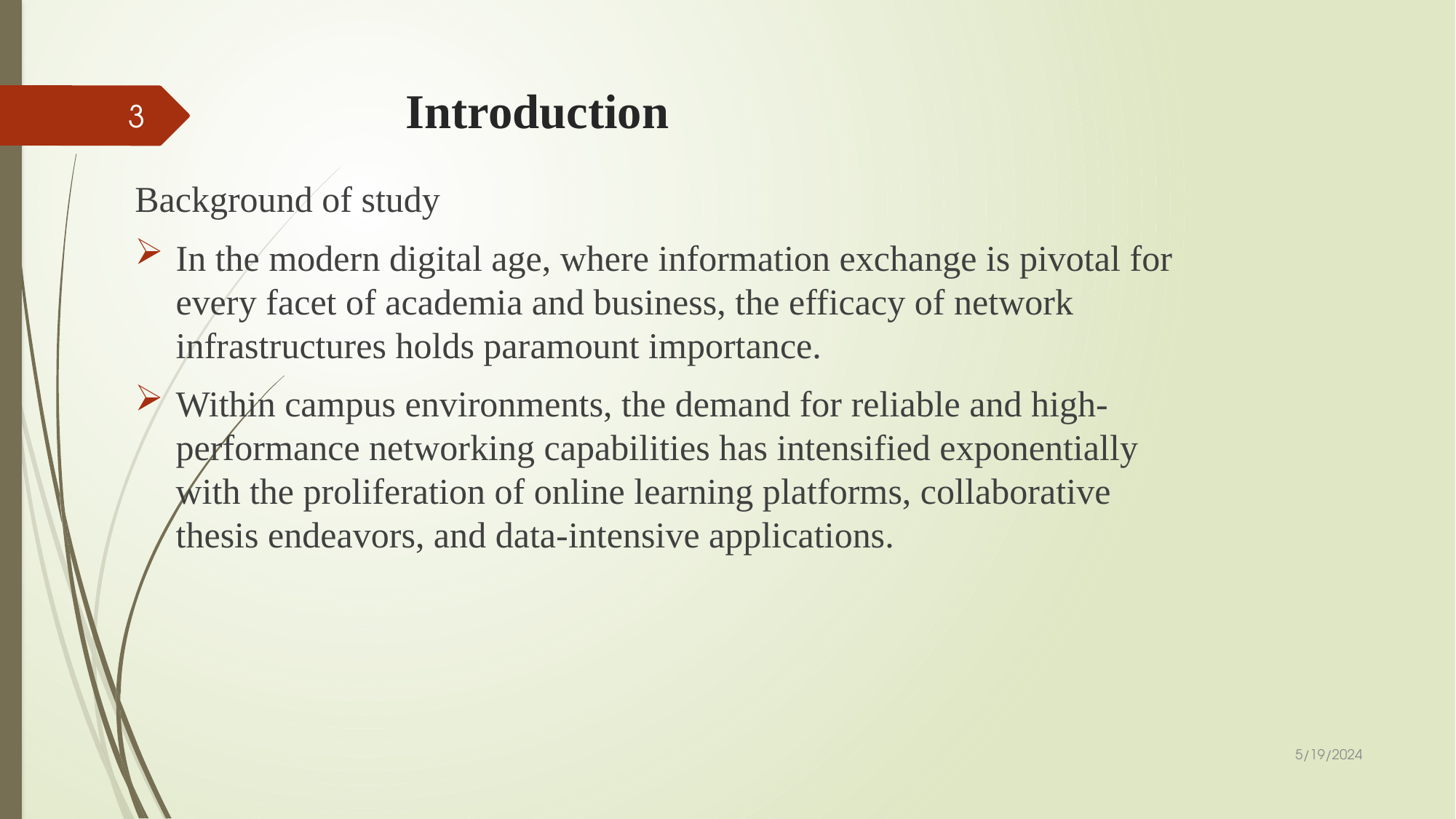

# Introduction
3
Background of study
In the modern digital age, where information exchange is pivotal for every facet of academia and business, the efficacy of network infrastructures holds paramount importance.
Within campus environments, the demand for reliable and high-performance networking capabilities has intensified exponentially with the proliferation of online learning platforms, collaborative thesis endeavors, and data-intensive applications.

5/19/2024